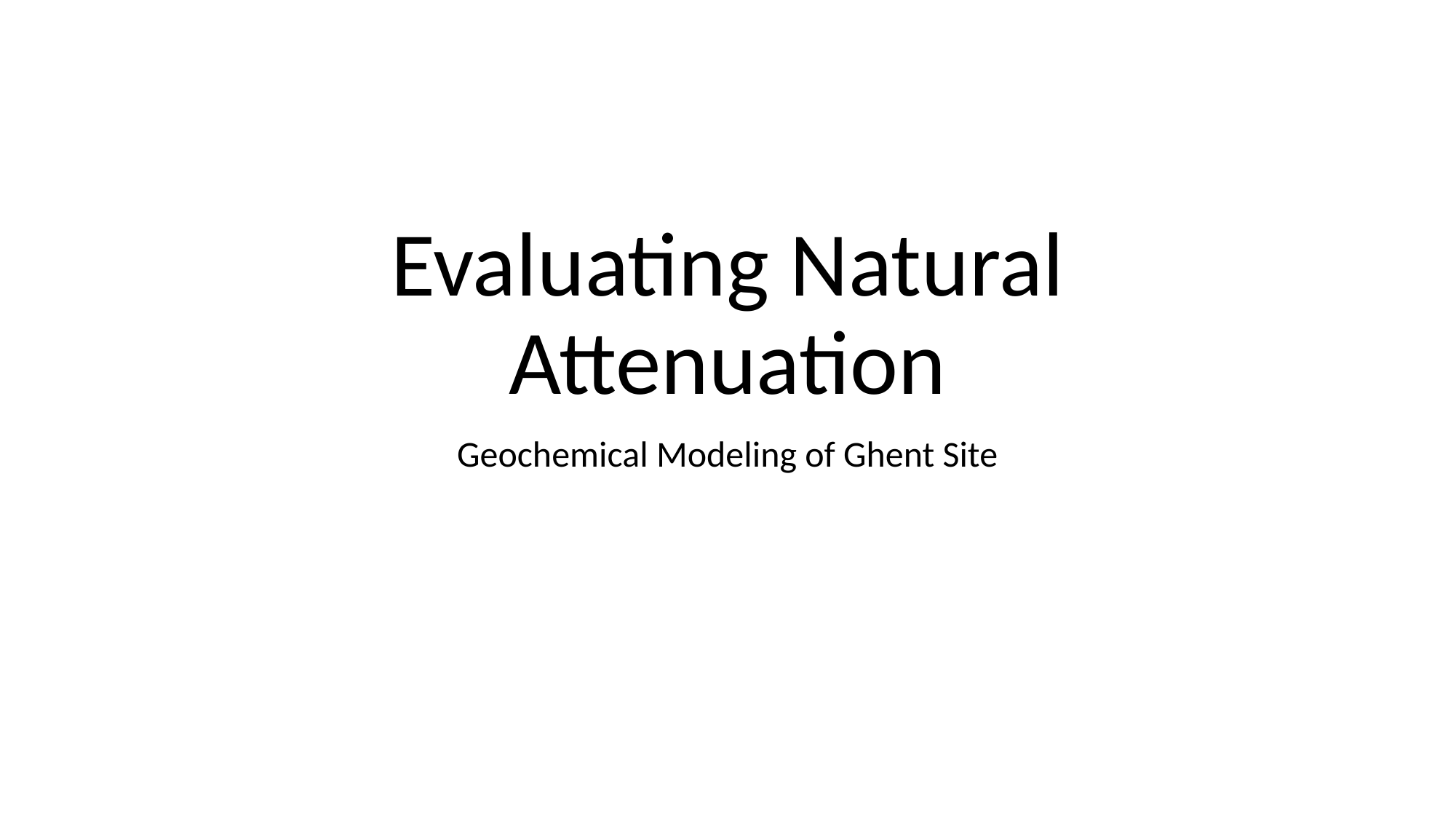

# Evaluating Natural Attenuation
Geochemical Modeling of Ghent Site